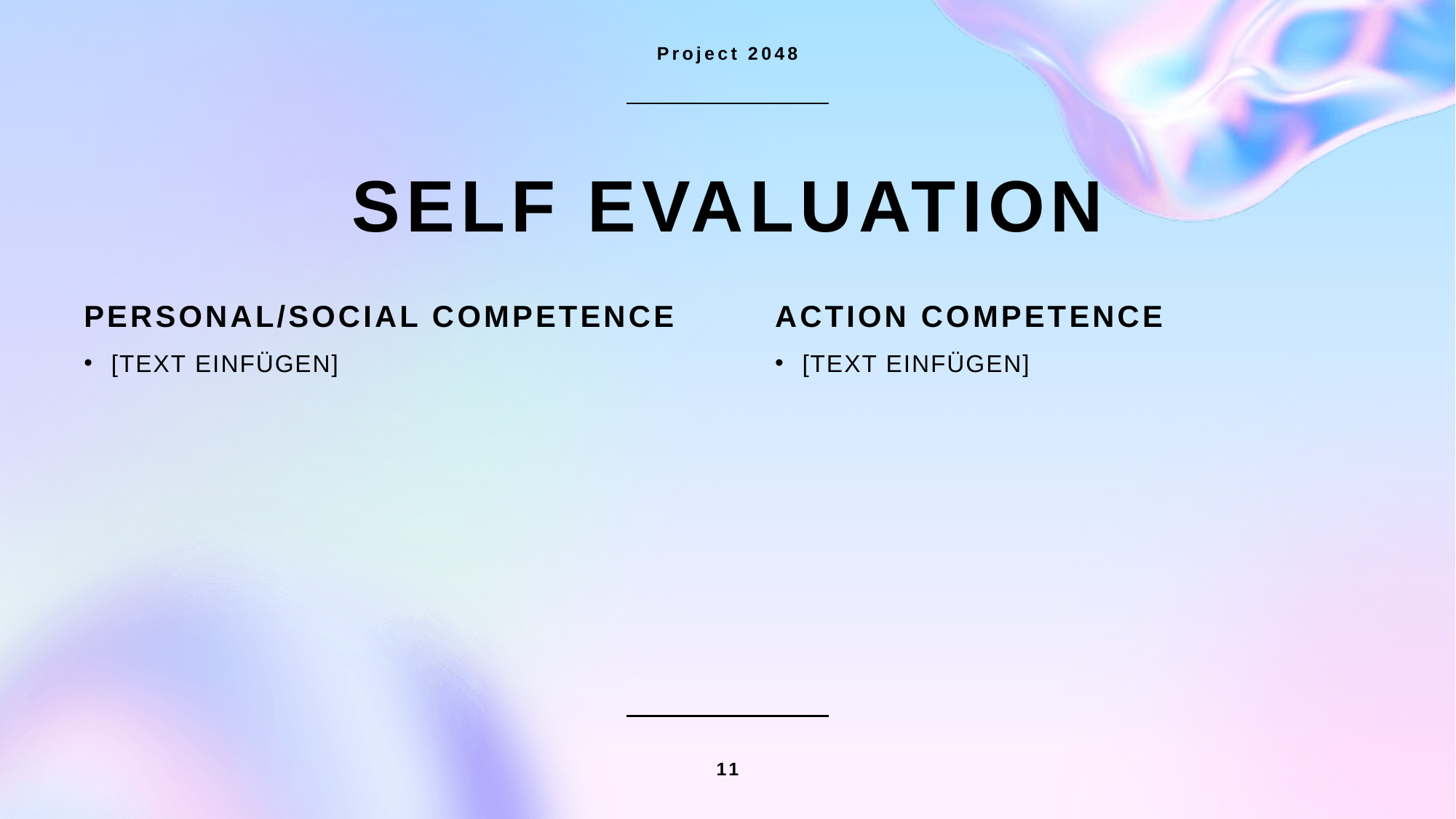

Project 2048
# Self evaluation
Personal/Social competence
Action competence
[TEXT EINFÜGEN]
[TEXT EINFÜGEN]
11